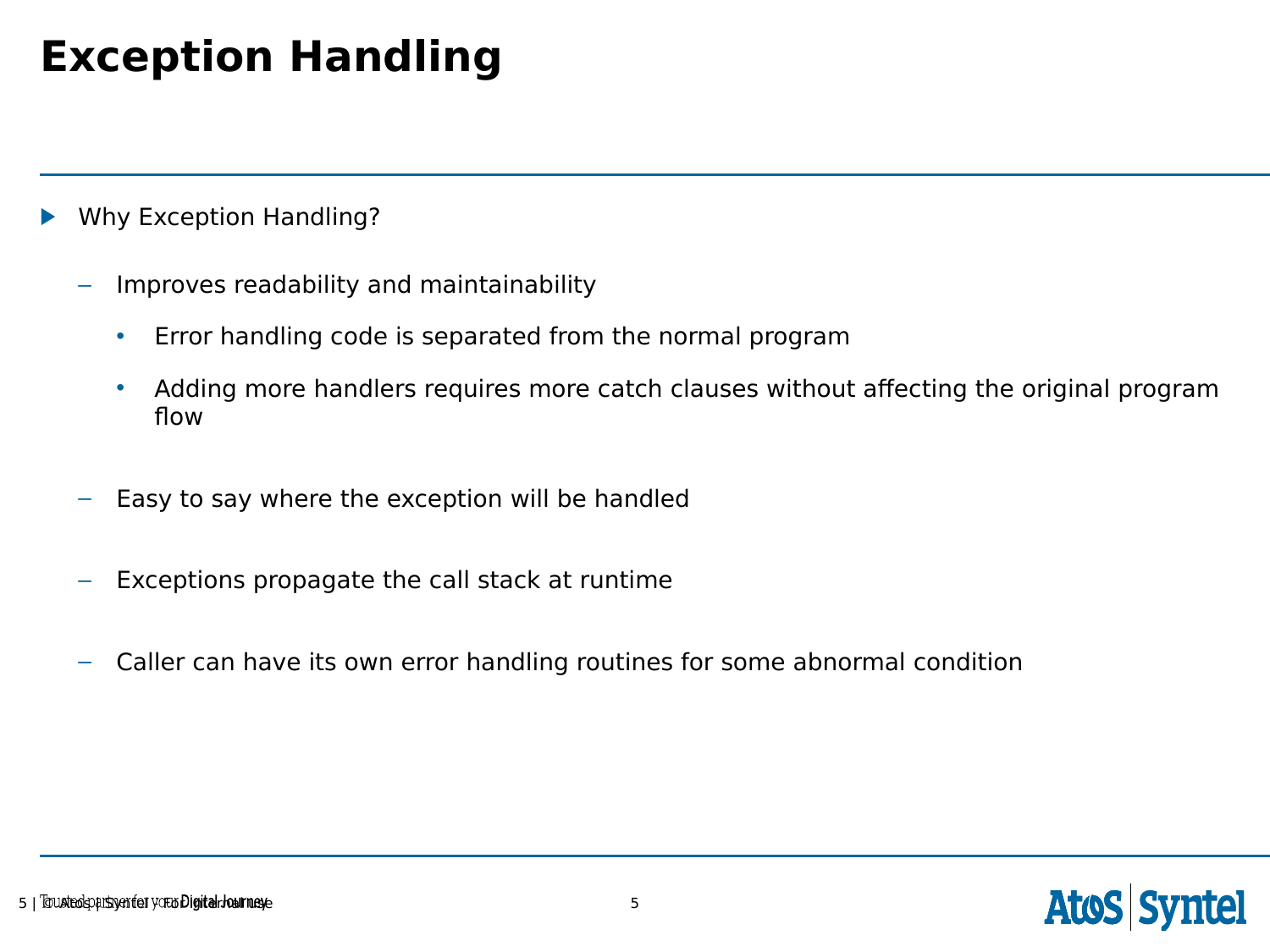

# Exception Handling
Why Exception Handling?

Improves readability and maintainability

Error handling code is separated from the normal program

Adding more handlers requires more catch clauses without affecting the original program flow

Easy to say where the exception will be handled

Exceptions propagate the call stack at runtime

Caller can have its own error handling routines for some abnormal condition